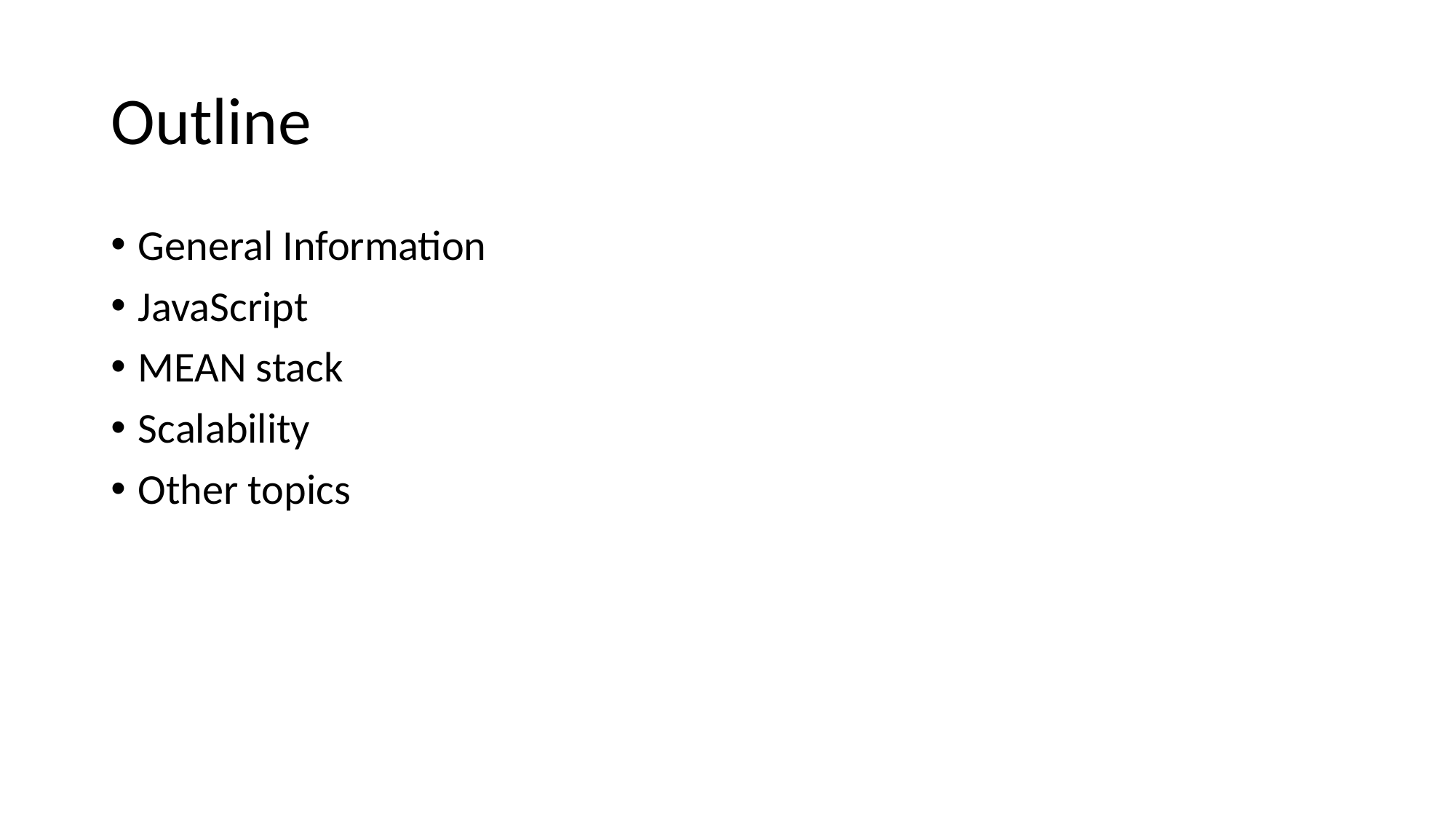

# Outline
General Information
JavaScript
MEAN stack
Scalability
Other topics